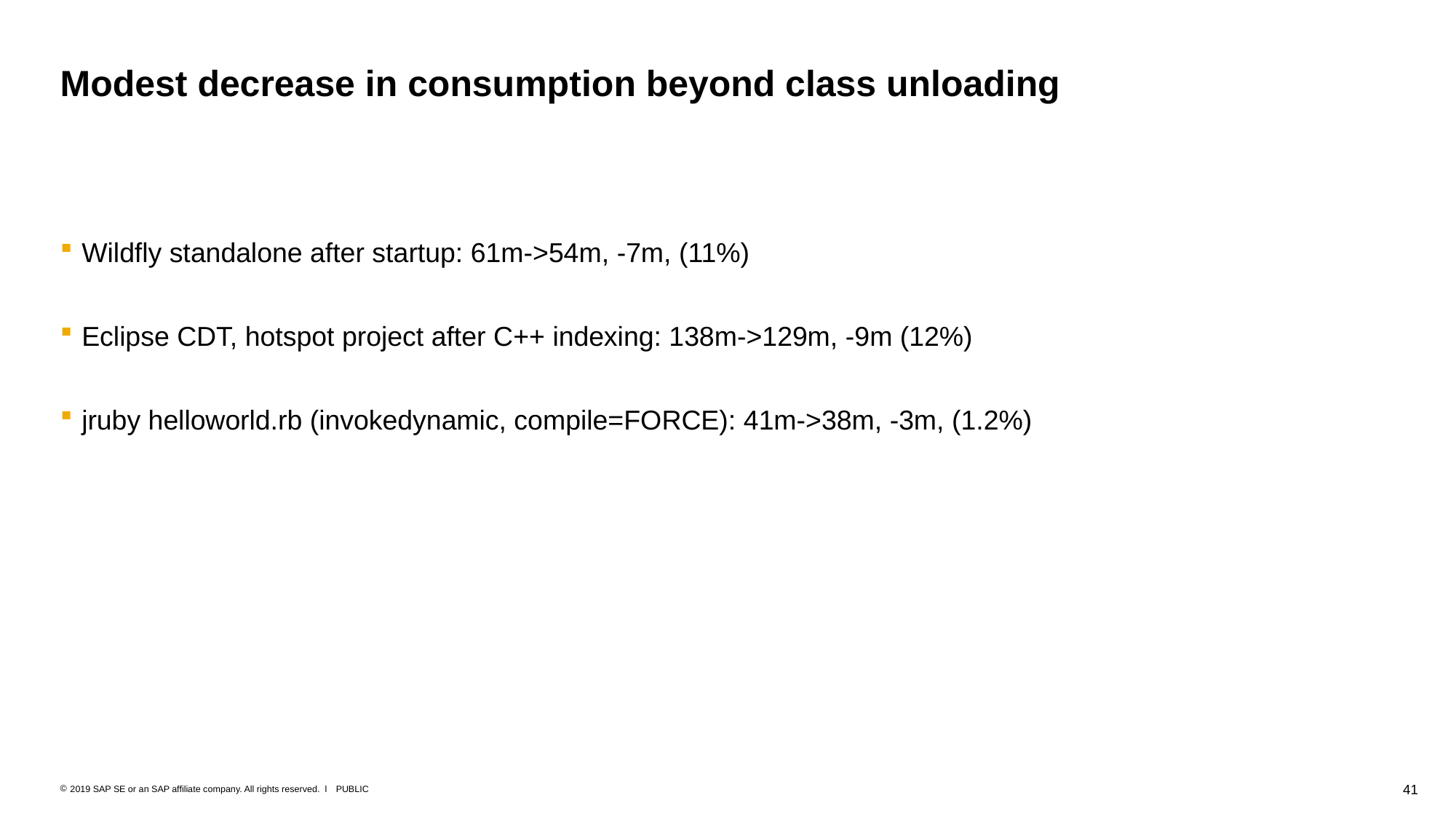

# Modest decrease in consumption beyond class unloading

Wildfly standalone after startup: 61m->54m, -7m, (11%)

Eclipse CDT, hotspot project after C++ indexing: 138m->129m, -9m (12%)

jruby helloworld.rb (invokedynamic, compile=FORCE): 41m->38m, -3m, (1.2%)